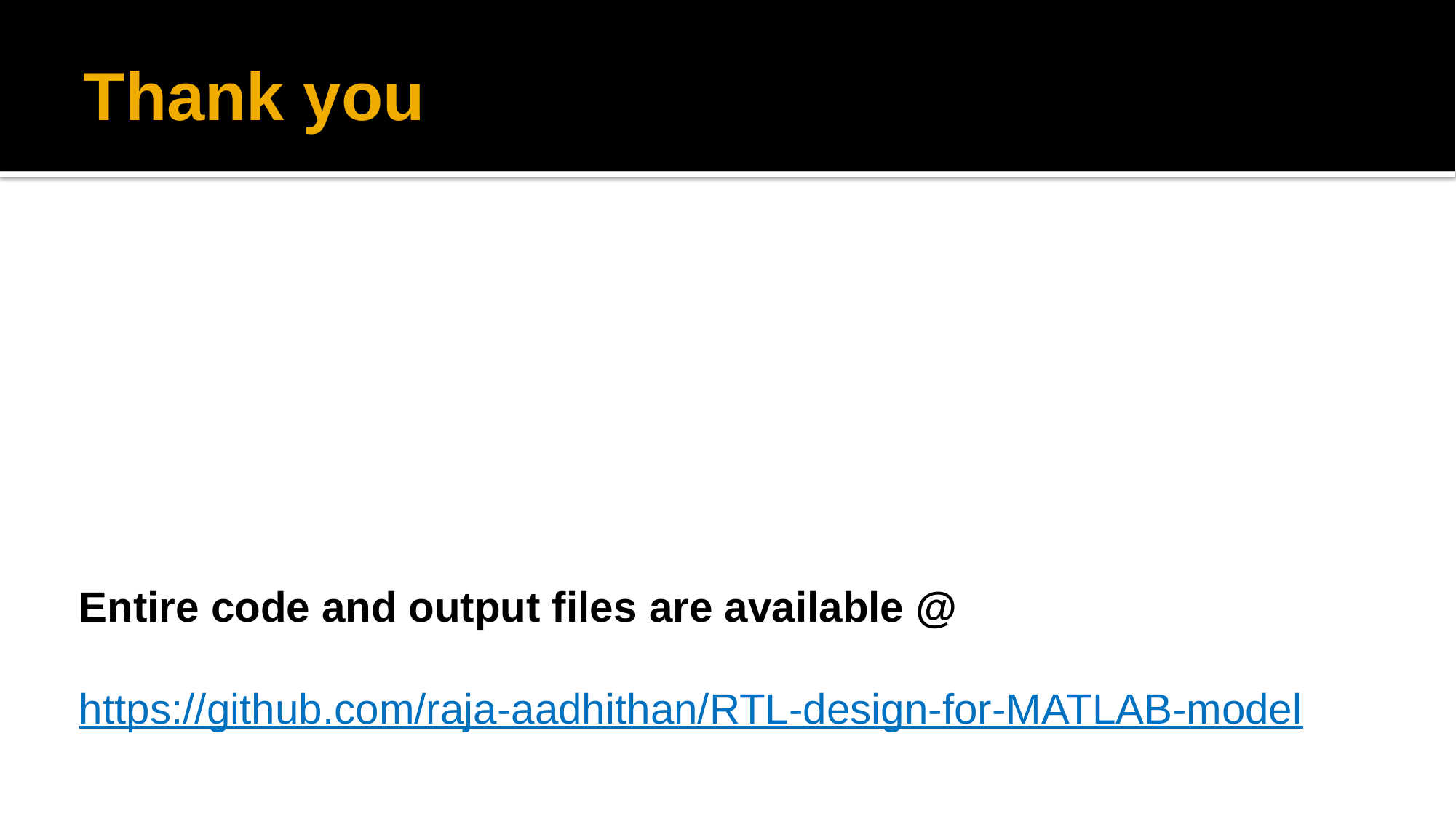

# Thank you

Entire code and output files are available @

https://github.com/raja-aadhithan/RTL-design-for-MATLAB-model